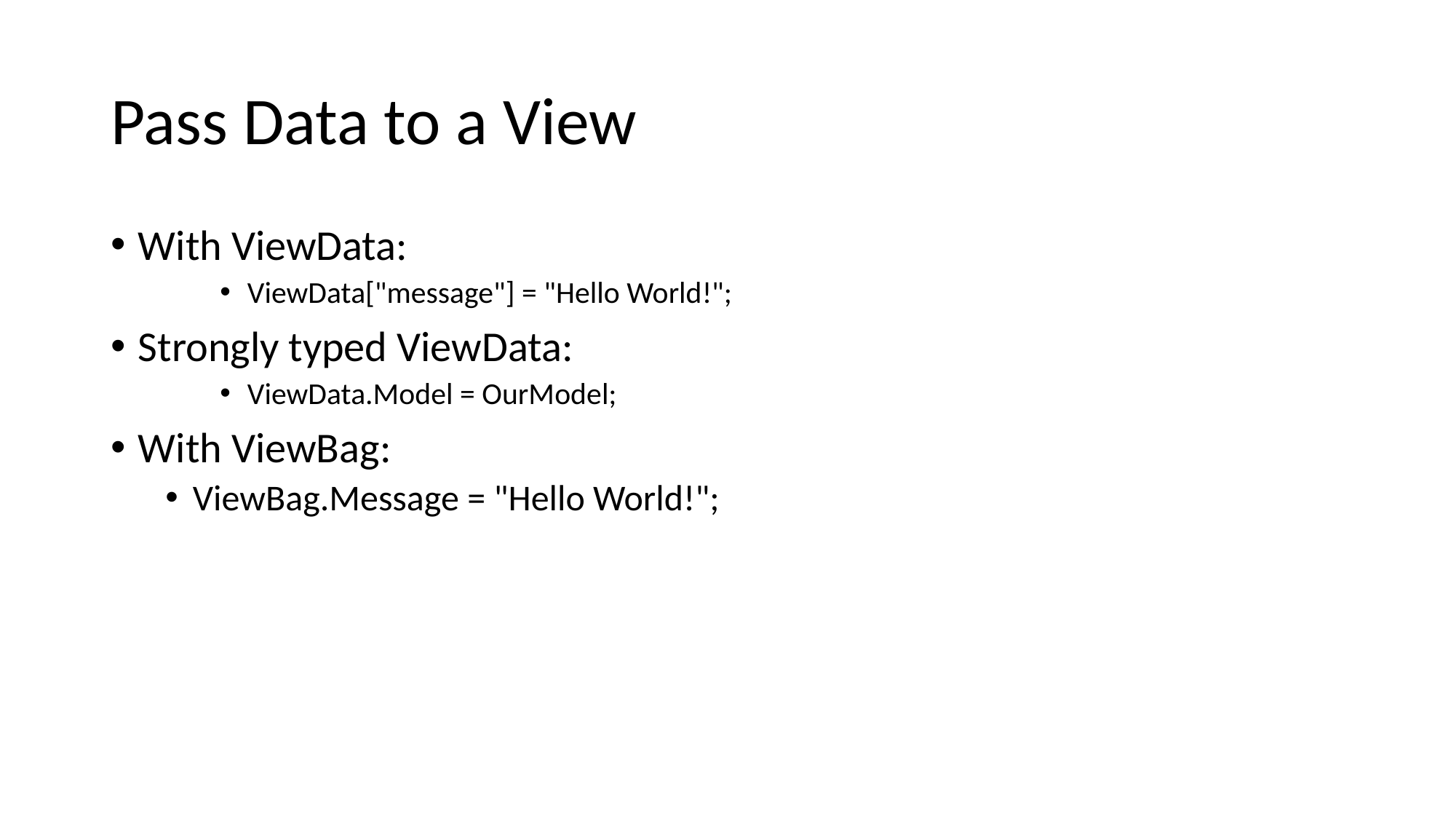

# Pass Data to a View
With ViewData:
ViewData["message"] = "Hello World!";
Strongly typed ViewData:
ViewData.Model = OurModel;
With ViewBag:
ViewBag.Message = "Hello World!";